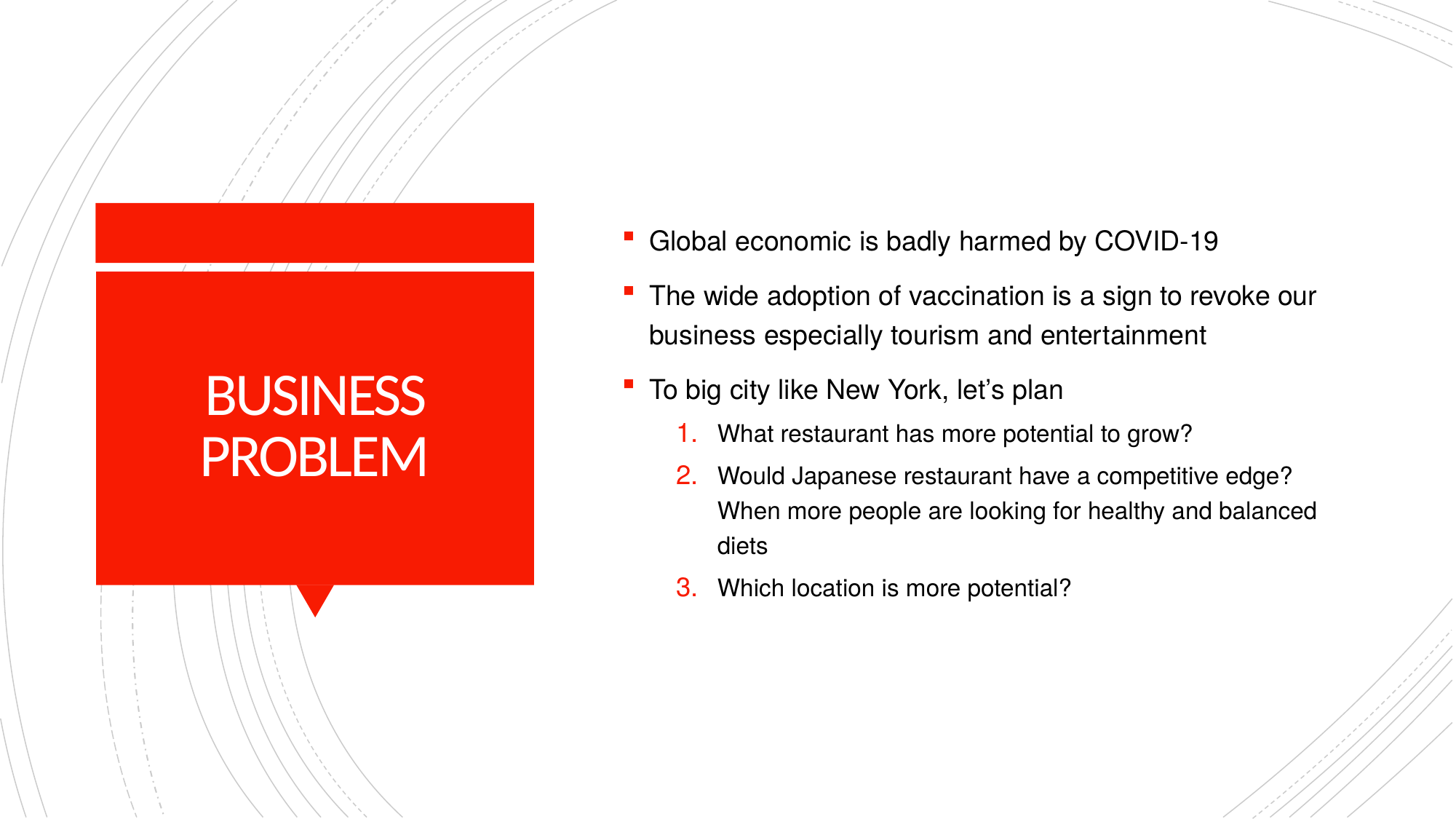

Global economic is badly harmed by COVID-19
The wide adoption of vaccination is a sign to revoke our business especially tourism and entertainment
To big city like New York, let’s plan
What restaurant has more potential to grow?
Would Japanese restaurant have a competitive edge? When more people are looking for healthy and balanced diets
Which location is more potential?
# BUSINESS PROBLEM